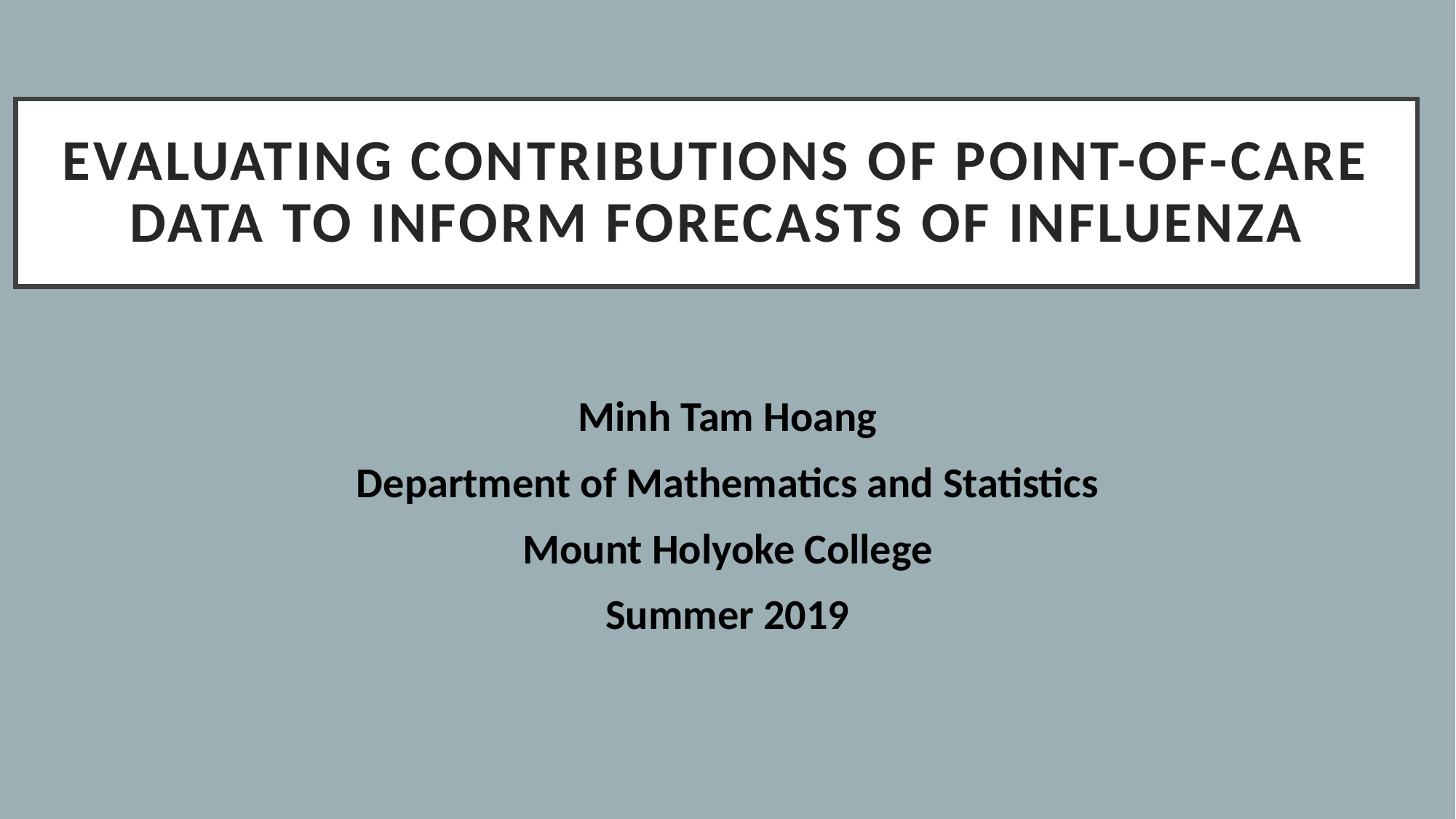

# Evaluating contributions of point-of-care data to inform forecasts of influenza
Minh Tam Hoang
Department of Mathematics and Statistics
Mount Holyoke College
Summer 2019